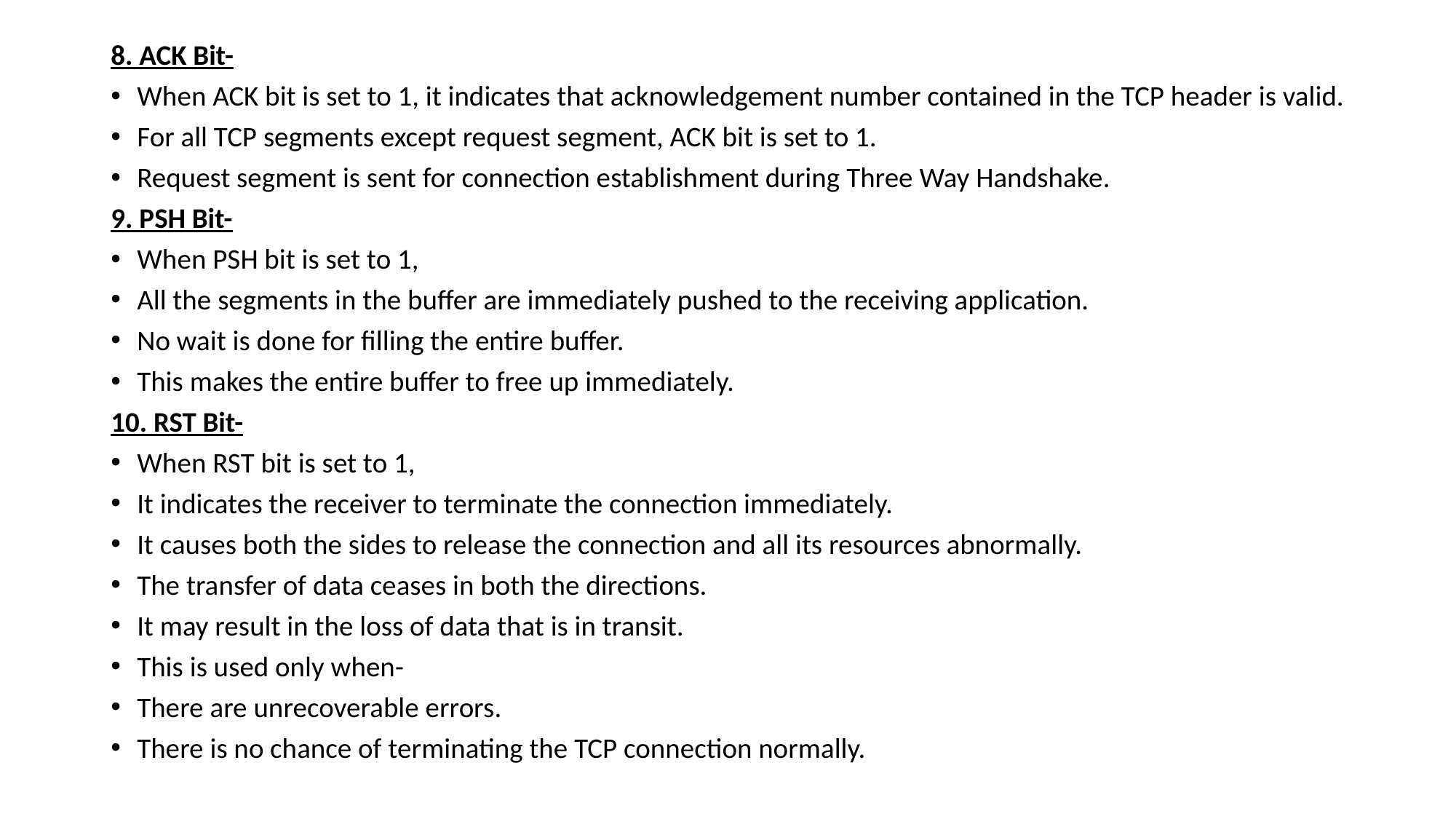

8. ACK Bit-
When ACK bit is set to 1, it indicates that acknowledgement number contained in the TCP header is valid.
For all TCP segments except request segment, ACK bit is set to 1.
Request segment is sent for connection establishment during Three Way Handshake.
9. PSH Bit-
When PSH bit is set to 1,
All the segments in the buffer are immediately pushed to the receiving application.
No wait is done for filling the entire buffer.
This makes the entire buffer to free up immediately.
10. RST Bit-
When RST bit is set to 1,
It indicates the receiver to terminate the connection immediately.
It causes both the sides to release the connection and all its resources abnormally.
The transfer of data ceases in both the directions.
It may result in the loss of data that is in transit.
This is used only when-
There are unrecoverable errors.
There is no chance of terminating the TCP connection normally.